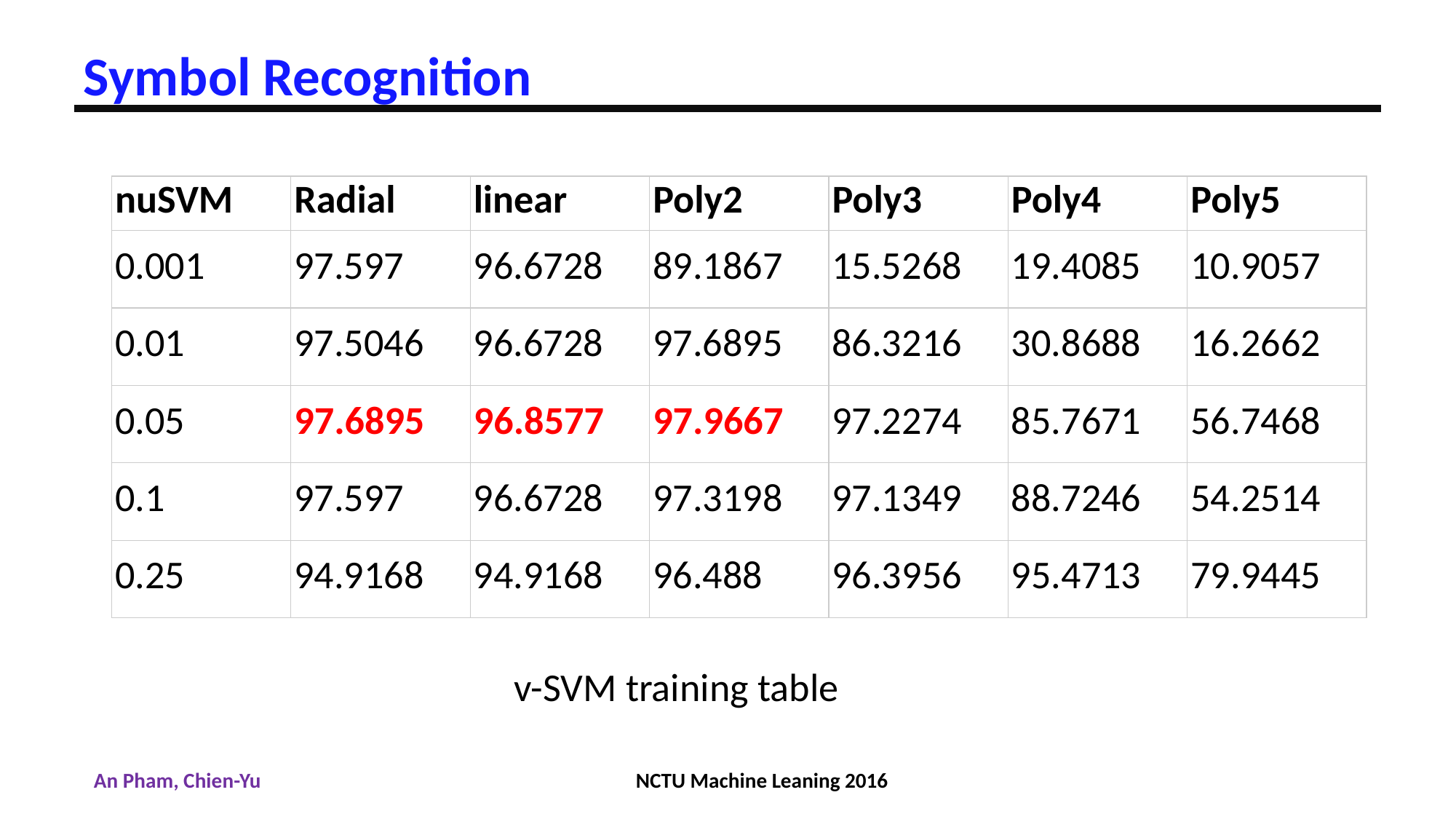

# Symbol Recognition
| nuSVM | Radial | linear | Poly2 | Poly3 | Poly4 | Poly5 |
| --- | --- | --- | --- | --- | --- | --- |
| 0.001 | 97.597 | 96.6728 | 89.1867 | 15.5268 | 19.4085 | 10.9057 |
| 0.01 | 97.5046 | 96.6728 | 97.6895 | 86.3216 | 30.8688 | 16.2662 |
| 0.05 | 97.6895 | 96.8577 | 97.9667 | 97.2274 | 85.7671 | 56.7468 |
| 0.1 | 97.597 | 96.6728 | 97.3198 | 97.1349 | 88.7246 | 54.2514 |
| 0.25 | 94.9168 | 94.9168 | 96.488 | 96.3956 | 95.4713 | 79.9445 |
v-SVM training table